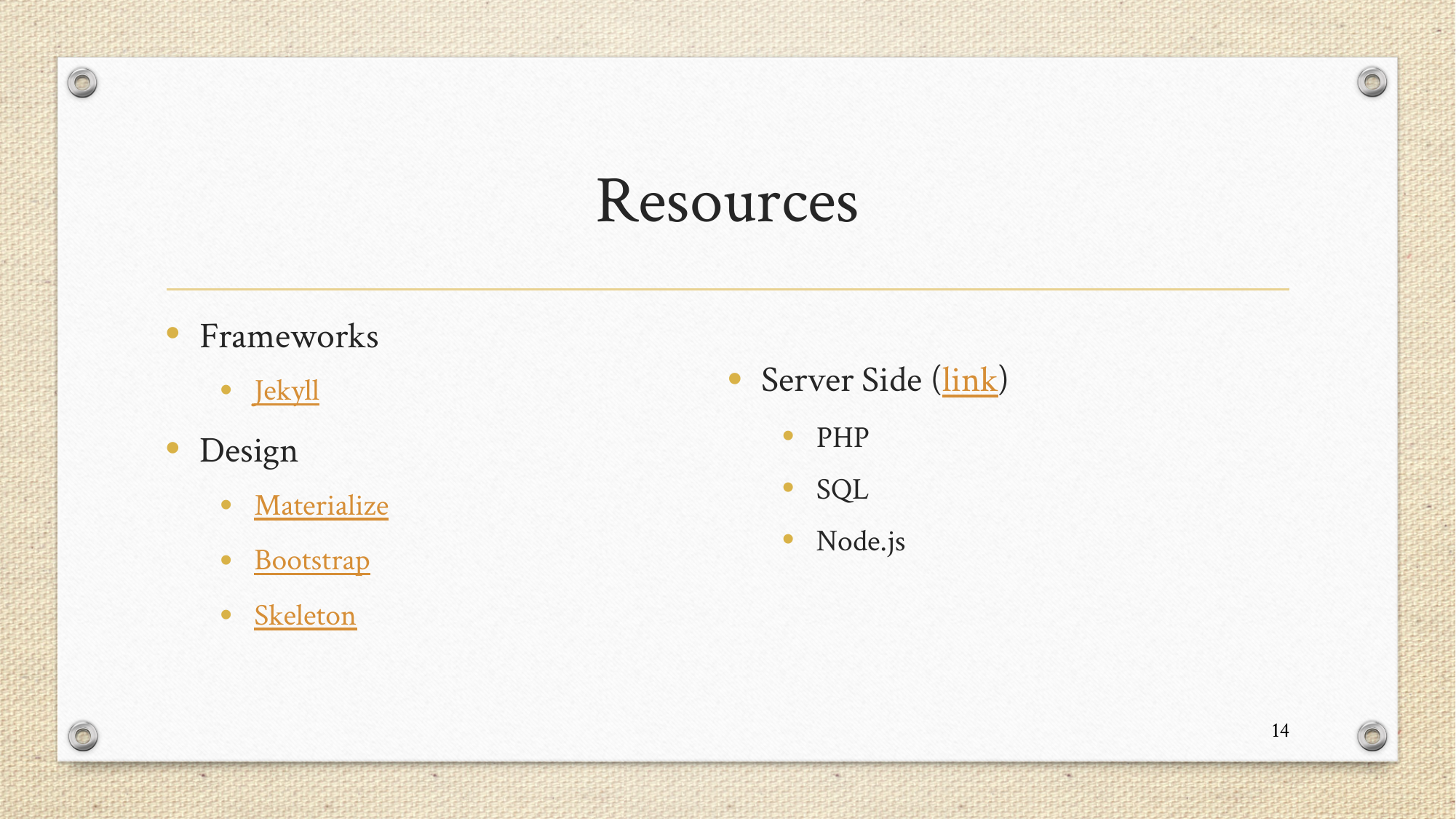

# Resources
Frameworks
Jekyll
Design
Materialize
Bootstrap
Skeleton

Server Side (link)
PHP
SQL
Node.js
14